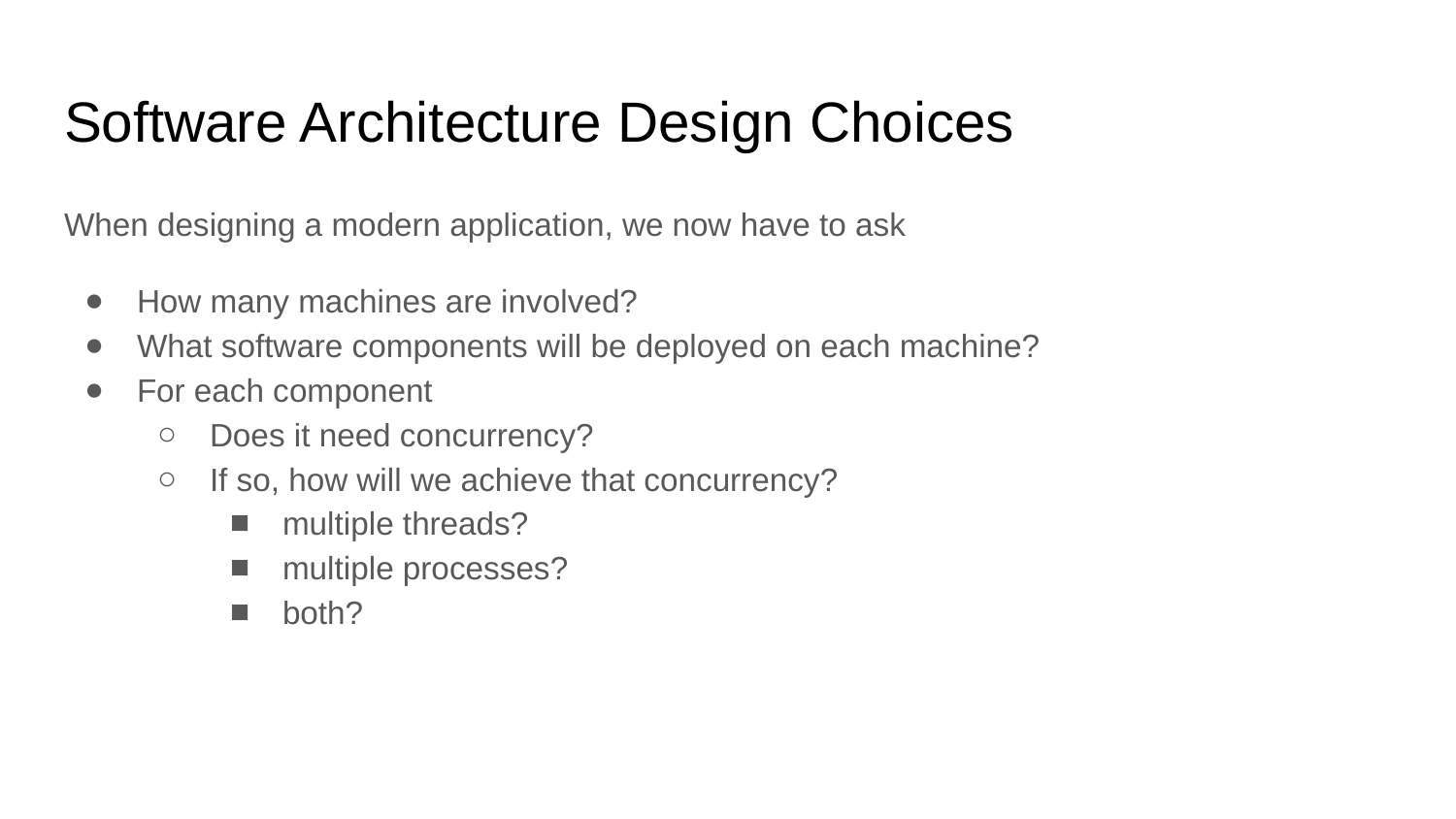

# Software Architecture Design Choices
When designing a modern application, we now have to ask
How many machines are involved?
What software components will be deployed on each machine?
For each component
Does it need concurrency?
If so, how will we achieve that concurrency?
multiple threads?
multiple processes?
both?